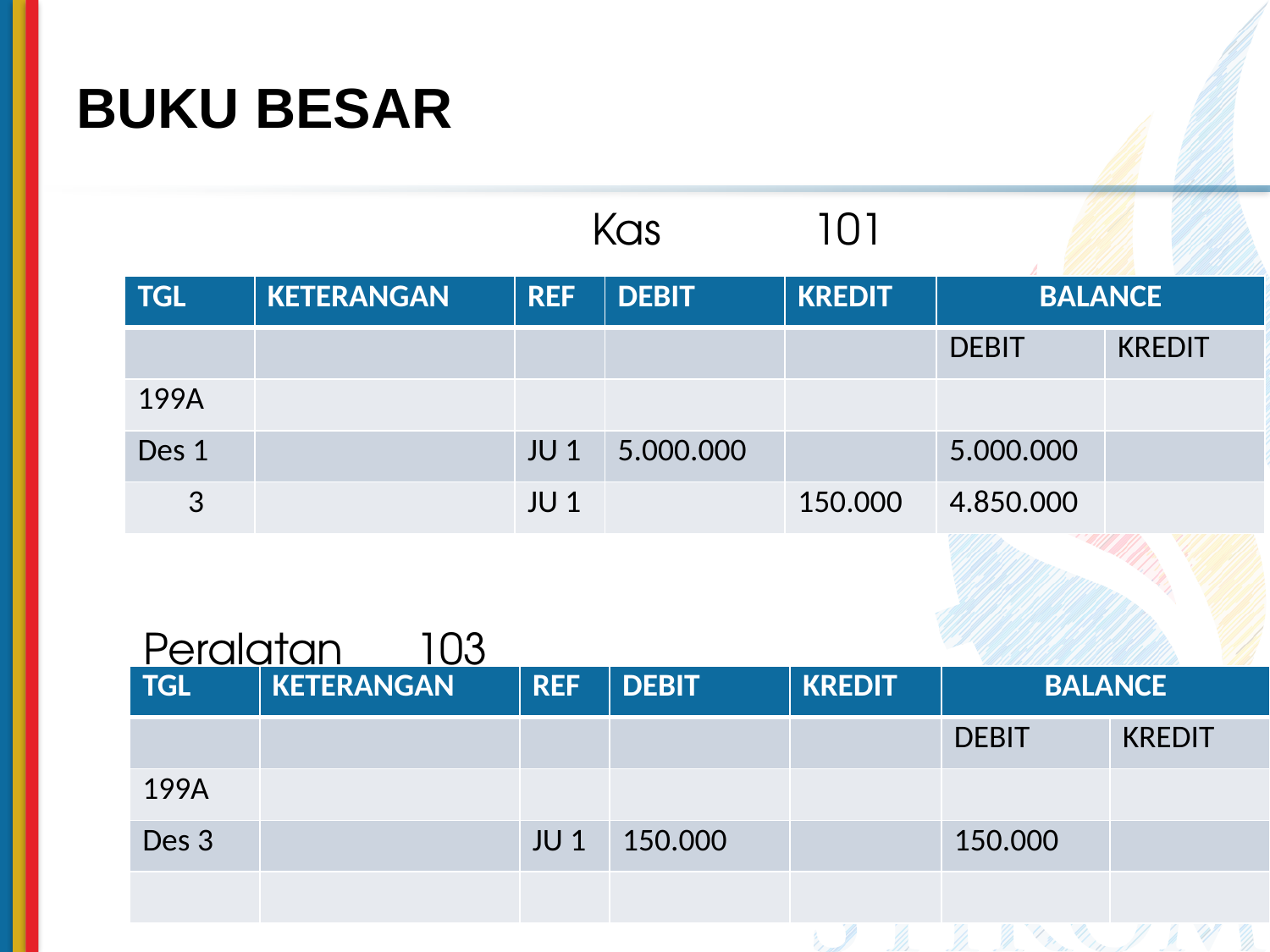

# BUKU BESAR
	Kas				101

			     Peralatan			103

| TGL | KETERANGAN | REF | DEBIT | KREDIT | BALANCE |  |
| --- | --- | --- | --- | --- | --- | --- |
|  |  |  |  |  | DEBIT | KREDIT |
| 199A |  |  |  |  |  |  |
| Des 1 |  | JU 1 | 5.000.000 |  | 5.000.000 |  |
| 3 |  | JU 1 |  | 150.000 | 4.850.000 |  |
| TGL | KETERANGAN | REF | DEBIT | KREDIT | BALANCE |  |
| --- | --- | --- | --- | --- | --- | --- |
|  |  |  |  |  | DEBIT | KREDIT |
| 199A |  |  |  |  |  |  |
| Des 3 |  | JU 1 | 150.000 |  | 150.000 |  |
|  |  |  |  |  |  |  |